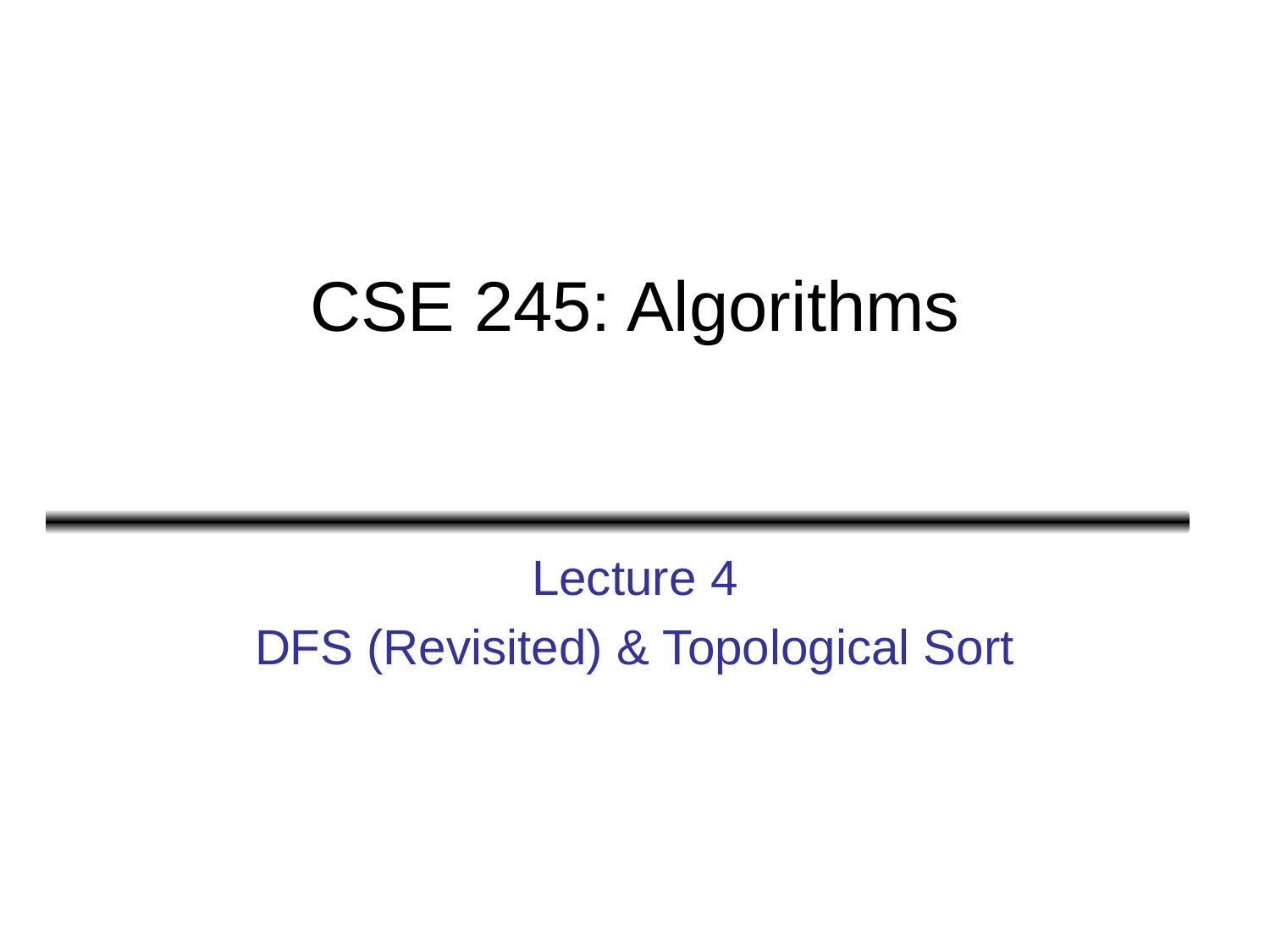

# CSE 245: Algorithms
Lecture 4
DFS (Revisited) & Topological Sort